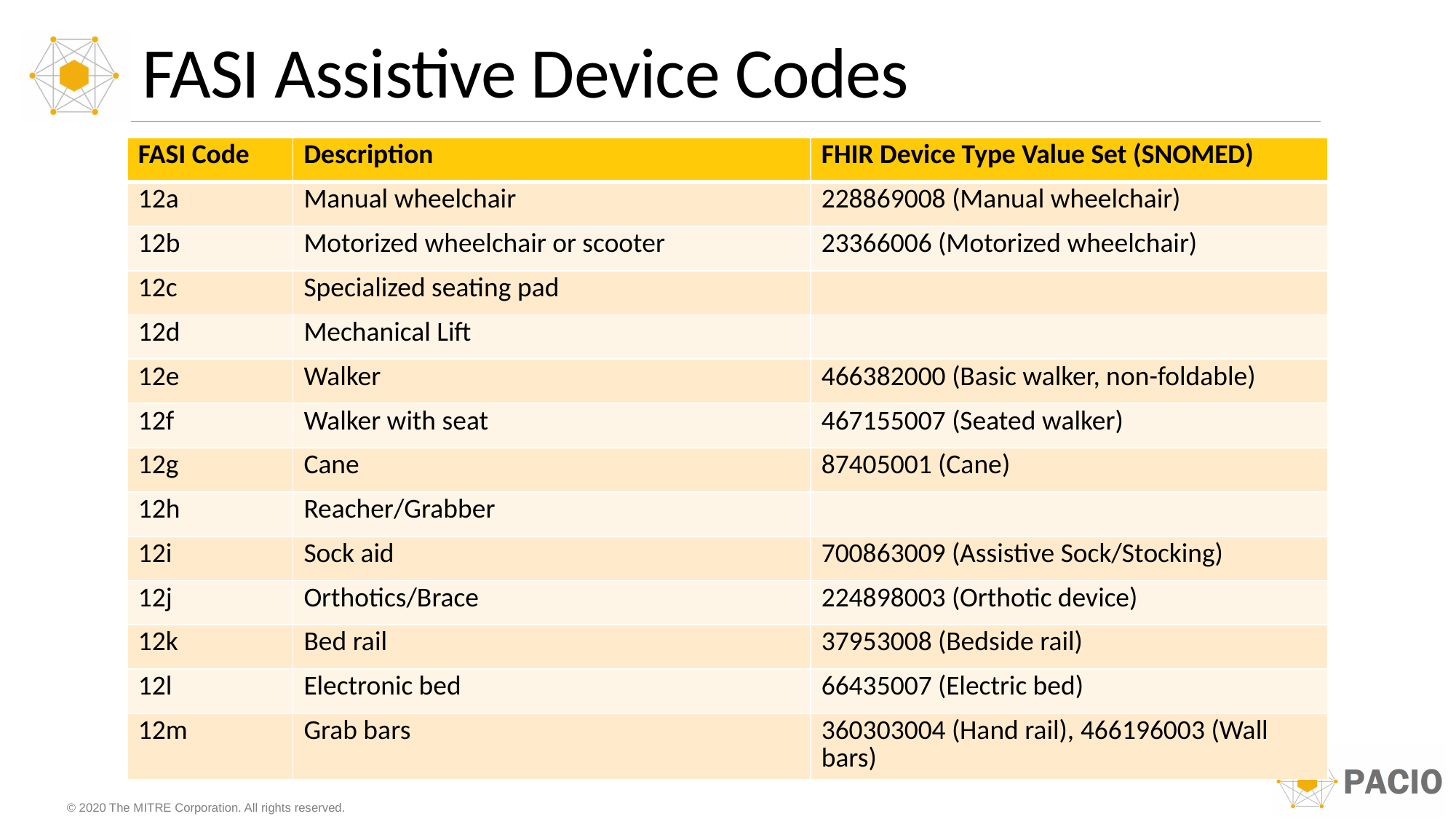

# FASI Assistive Device Codes
| FASI Code | Description | FHIR Device Type Value Set (SNOMED) |
| --- | --- | --- |
| 12a | Manual wheelchair | 228869008 (Manual wheelchair) |
| 12b | Motorized wheelchair or scooter | 23366006 (Motorized wheelchair) |
| 12c | Specialized seating pad |  |
| 12d | Mechanical Lift |  |
| 12e | Walker | 466382000 (Basic walker, non-foldable) |
| 12f | Walker with seat | 467155007 (Seated walker) |
| 12g | Cane | 87405001 (Cane) |
| 12h | Reacher/Grabber |  |
| 12i | Sock aid | 700863009 (Assistive Sock/Stocking) |
| 12j | Orthotics/Brace | 224898003 (Orthotic device) |
| 12k | Bed rail | 37953008 (Bedside rail) |
| 12l | Electronic bed | 66435007 (Electric bed) |
| 12m | Grab bars | 360303004 (Hand rail), 466196003 (Wall bars) |